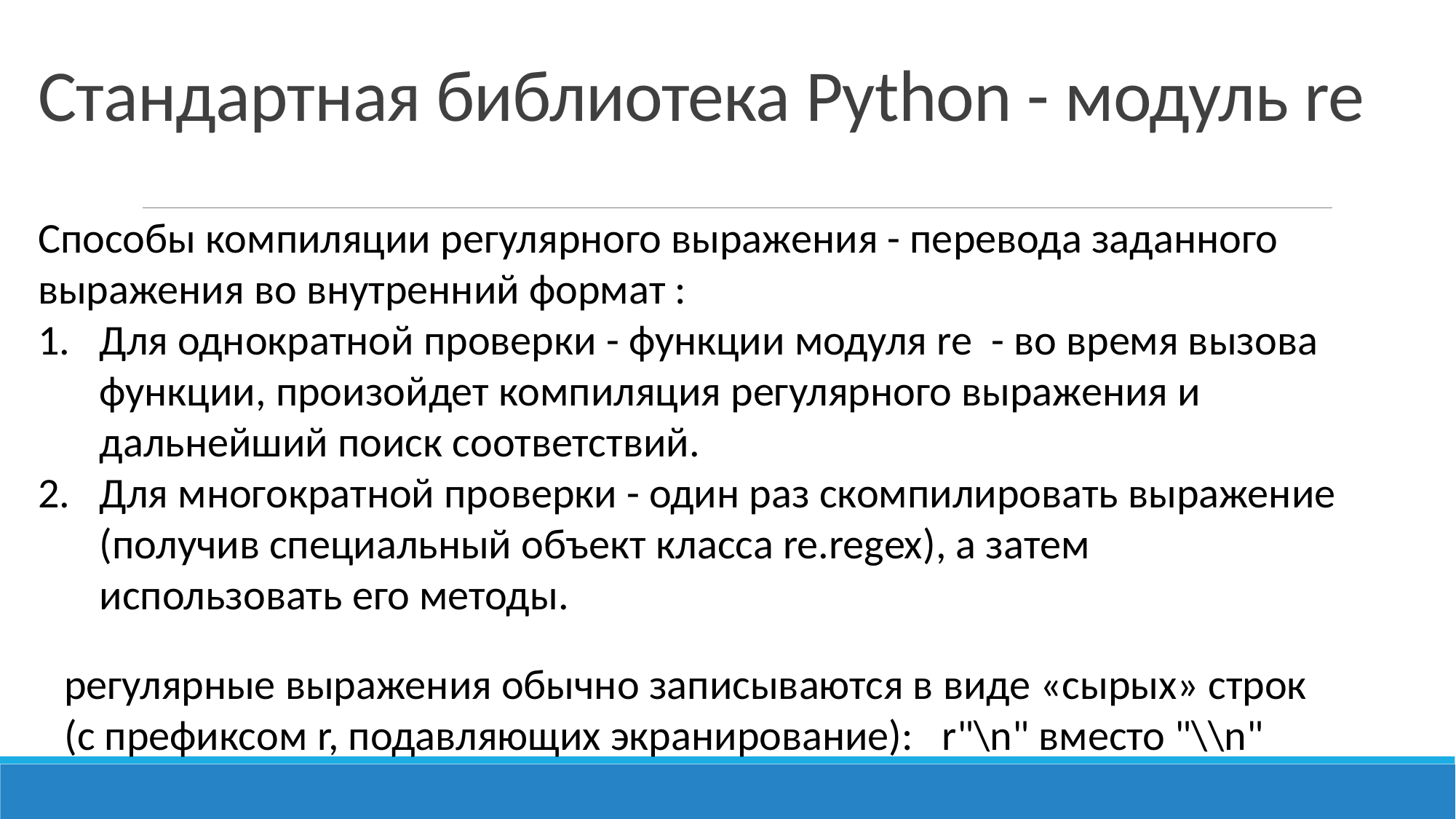

Стандартная библиотека Python - модуль re
Способы компиляции регулярного выражения - перевода заданного выражения во внутренний формат :
Для однократной проверки - функции модуля re  - во время вызова функции, произойдет компиляция регулярного выражения и дальнейший поиск соответствий.
Для многократной проверки - один раз скомпилировать выражение (получив специальный объект класса re.regex), а затем использовать его методы.
регулярные выражения обычно записываются в виде «сырых» строк
(с префиксом r, подавляющих экранирование):   r"\n" вместо "\\n"